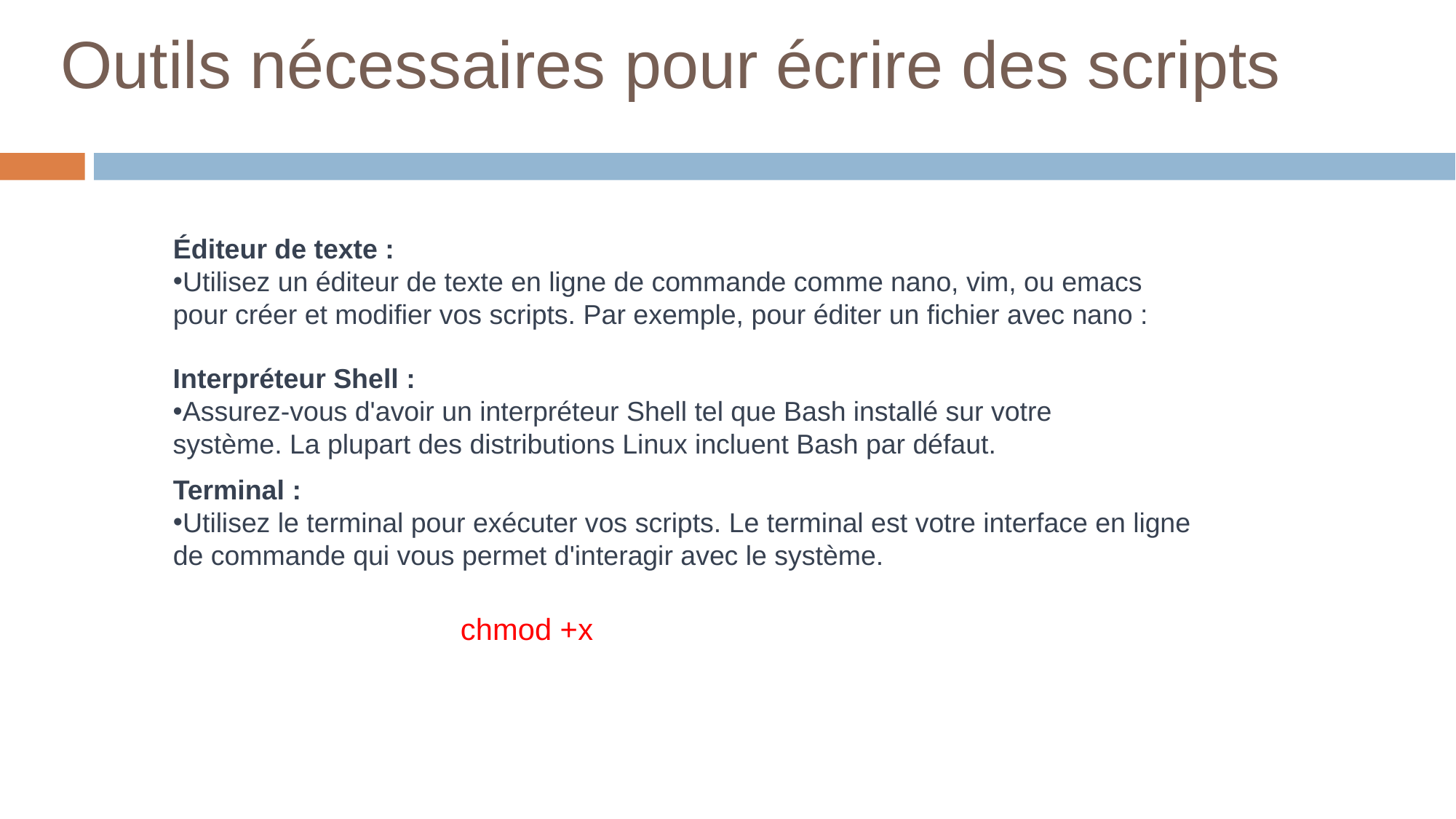

# Outils nécessaires pour écrire des scripts
Éditeur de texte :
Utilisez un éditeur de texte en ligne de commande comme nano, vim, ou emacs pour créer et modifier vos scripts. Par exemple, pour éditer un fichier avec nano :
Interpréteur Shell :
Assurez-vous d'avoir un interpréteur Shell tel que Bash installé sur votre système. La plupart des distributions Linux incluent Bash par défaut.
Terminal :
Utilisez le terminal pour exécuter vos scripts. Le terminal est votre interface en ligne de commande qui vous permet d'interagir avec le système.
chmod +x